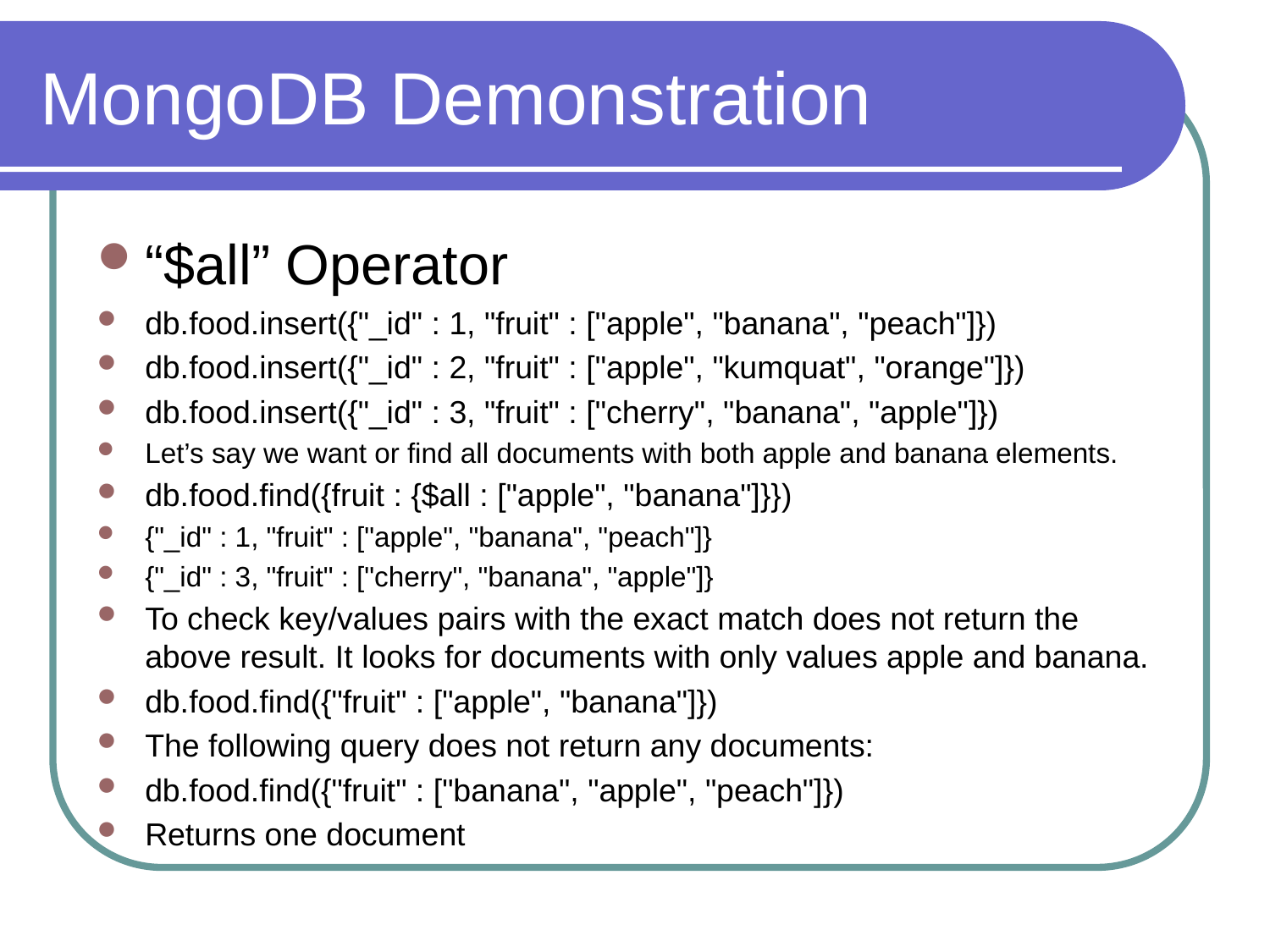

# MongoDB Demonstration
“$all” Operator
db.food.insert({"_id" : 1, "fruit" : ["apple", "banana", "peach"]})
db.food.insert({"_id" : 2, "fruit" : ["apple", "kumquat", "orange"]})
db.food.insert({"_id" : 3, "fruit" : ["cherry", "banana", "apple"]})
Let’s say we want or find all documents with both apple and banana elements.
db.food.find({fruit : {$all : ["apple", "banana"]}})
{"_id" : 1, "fruit" : ["apple", "banana", "peach"]}
{"_id" : 3, "fruit" : ["cherry", "banana", "apple"]}
To check key/values pairs with the exact match does not return the above result. It looks for documents with only values apple and banana.
db.food.find({"fruit" : ["apple", "banana"]})
The following query does not return any documents:
db.food.find({"fruit" : ["banana", "apple", "peach"]})
Returns one document